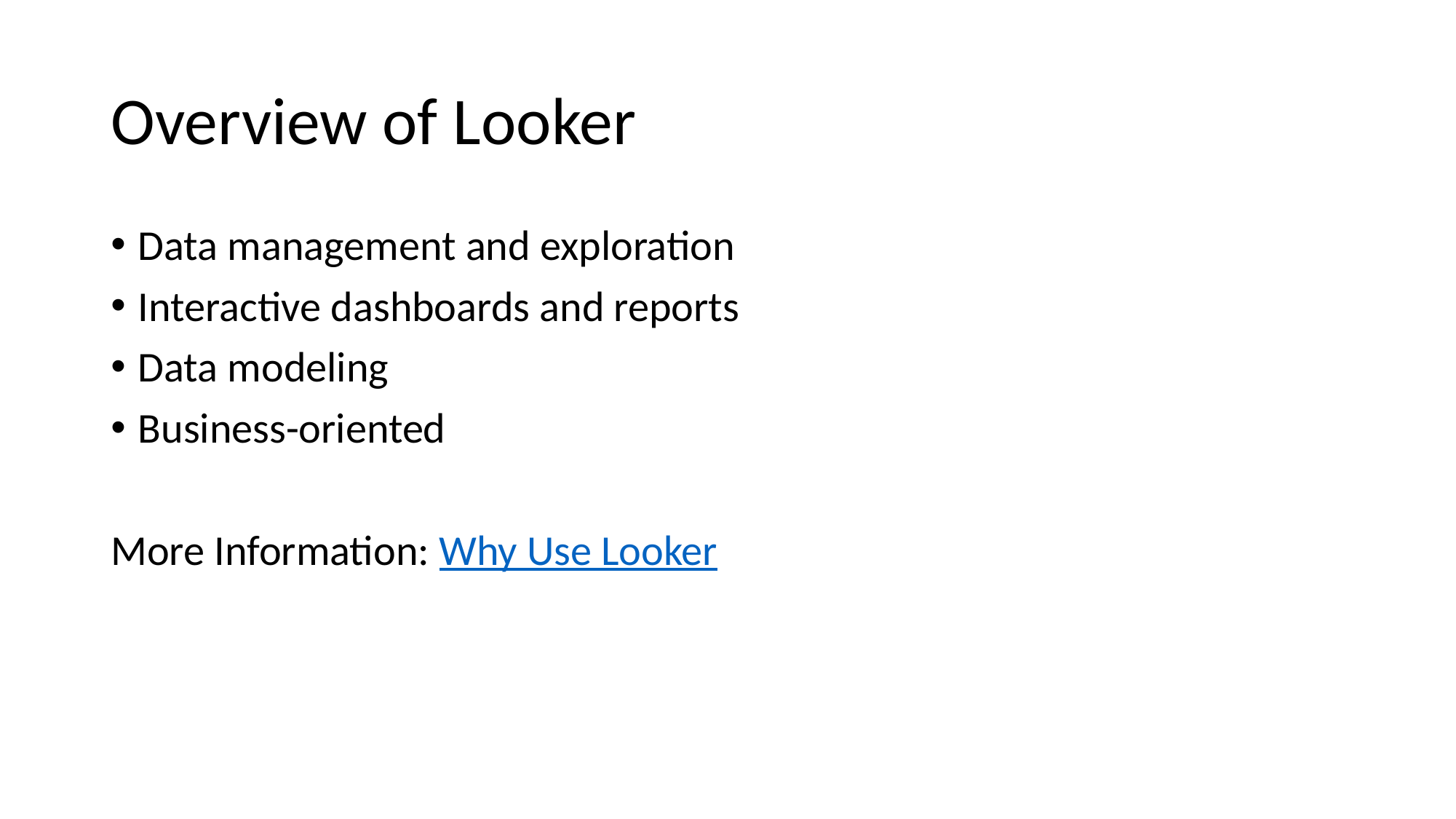

# Overview of Looker
Data management and exploration
Interactive dashboards and reports
Data modeling
Business-oriented

More Information: Why Use Looker